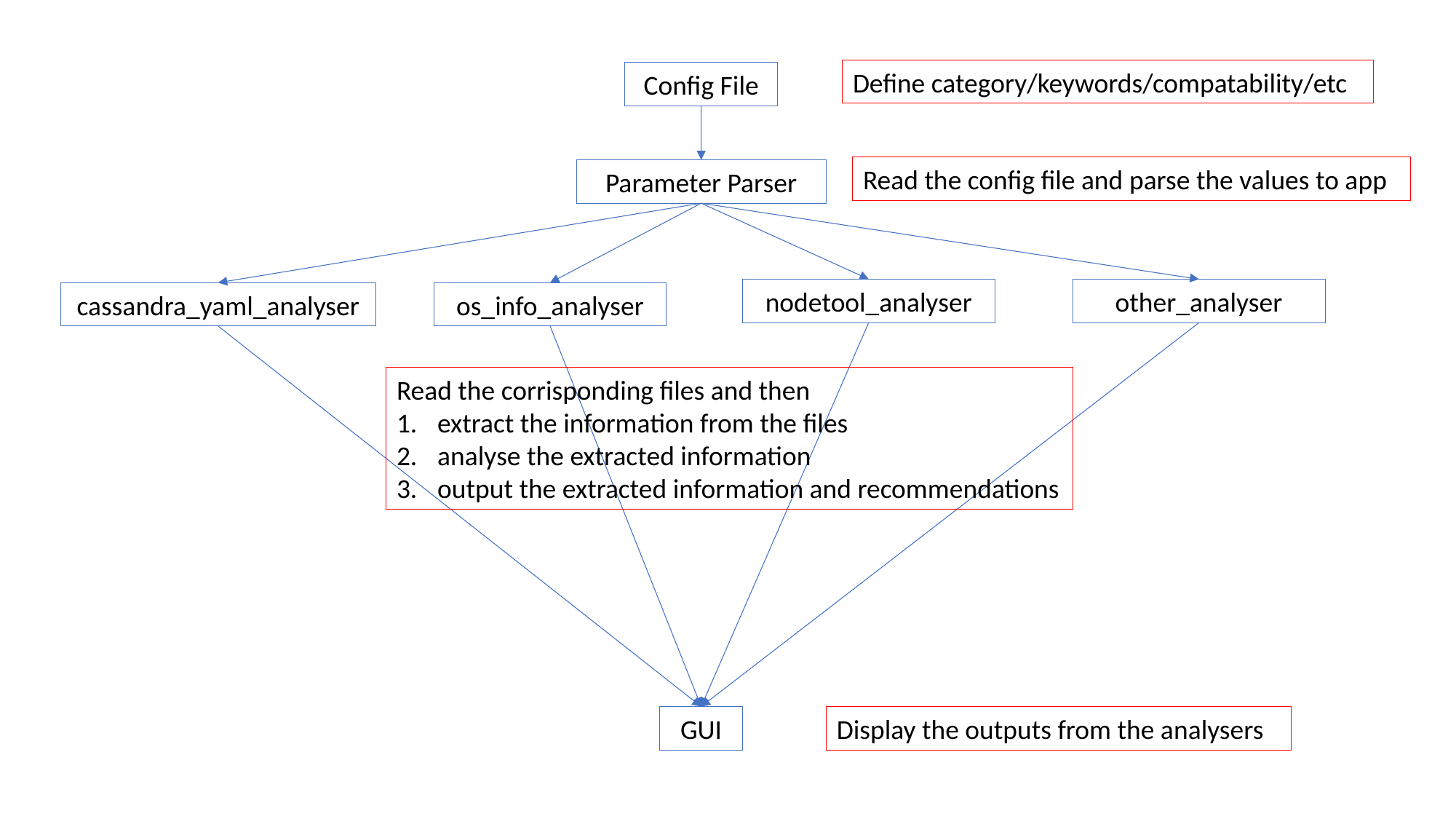

Define category/keywords/compatability/etc
Config File
Read the config file and parse the values to app
Parameter Parser
nodetool_analyser
other_analyser
cassandra_yaml_analyser
os_info_analyser
Read the corrisponding files and then
extract the information from the files
analyse the extracted information
output the extracted information and recommendations
GUI
Display the outputs from the analysers